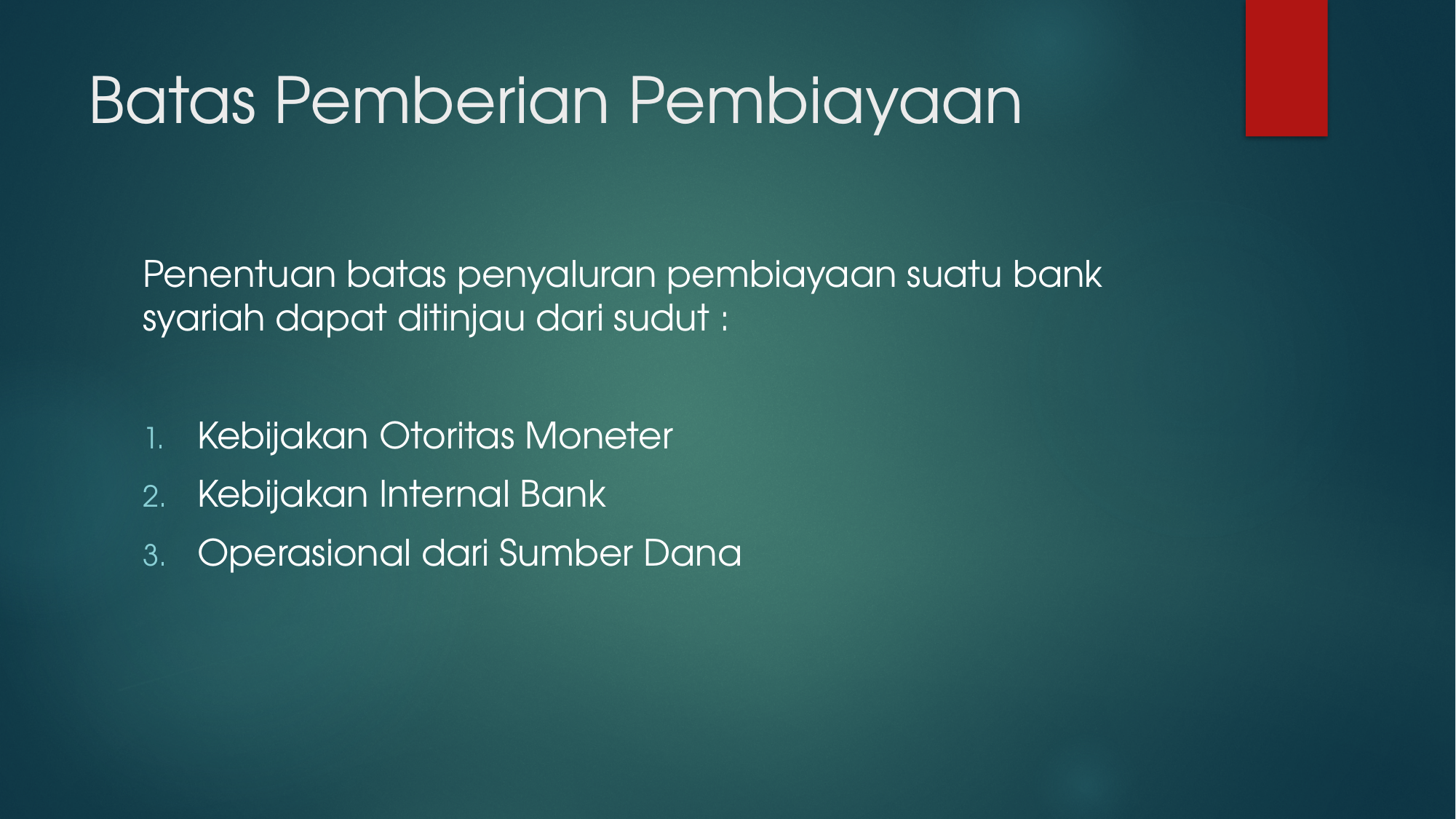

# Batas Pemberian Pembiayaan
Penentuan batas penyaluran pembiayaan suatu bank syariah dapat ditinjau dari sudut :

Kebijakan Otoritas Moneter
Kebijakan Internal Bank
Operasional dari Sumber Dana